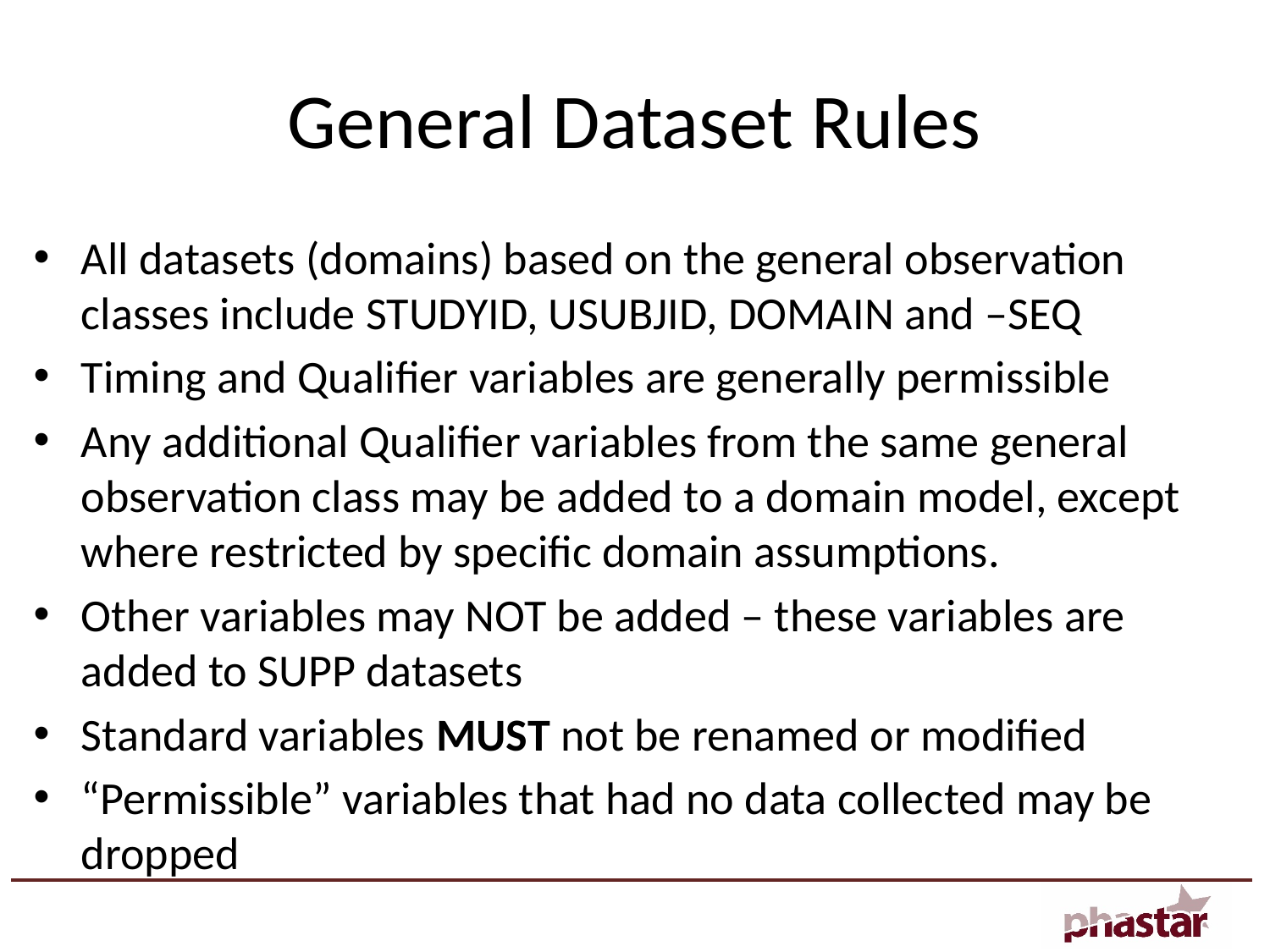

# General Dataset Rules
All datasets (domains) based on the general observation classes include STUDYID, USUBJID, DOMAIN and –SEQ
Timing and Qualifier variables are generally permissible
Any additional Qualifier variables from the same general observation class may be added to a domain model, except where restricted by specific domain assumptions.
Other variables may NOT be added – these variables are added to SUPP datasets
Standard variables MUST not be renamed or modified
“Permissible” variables that had no data collected may be dropped